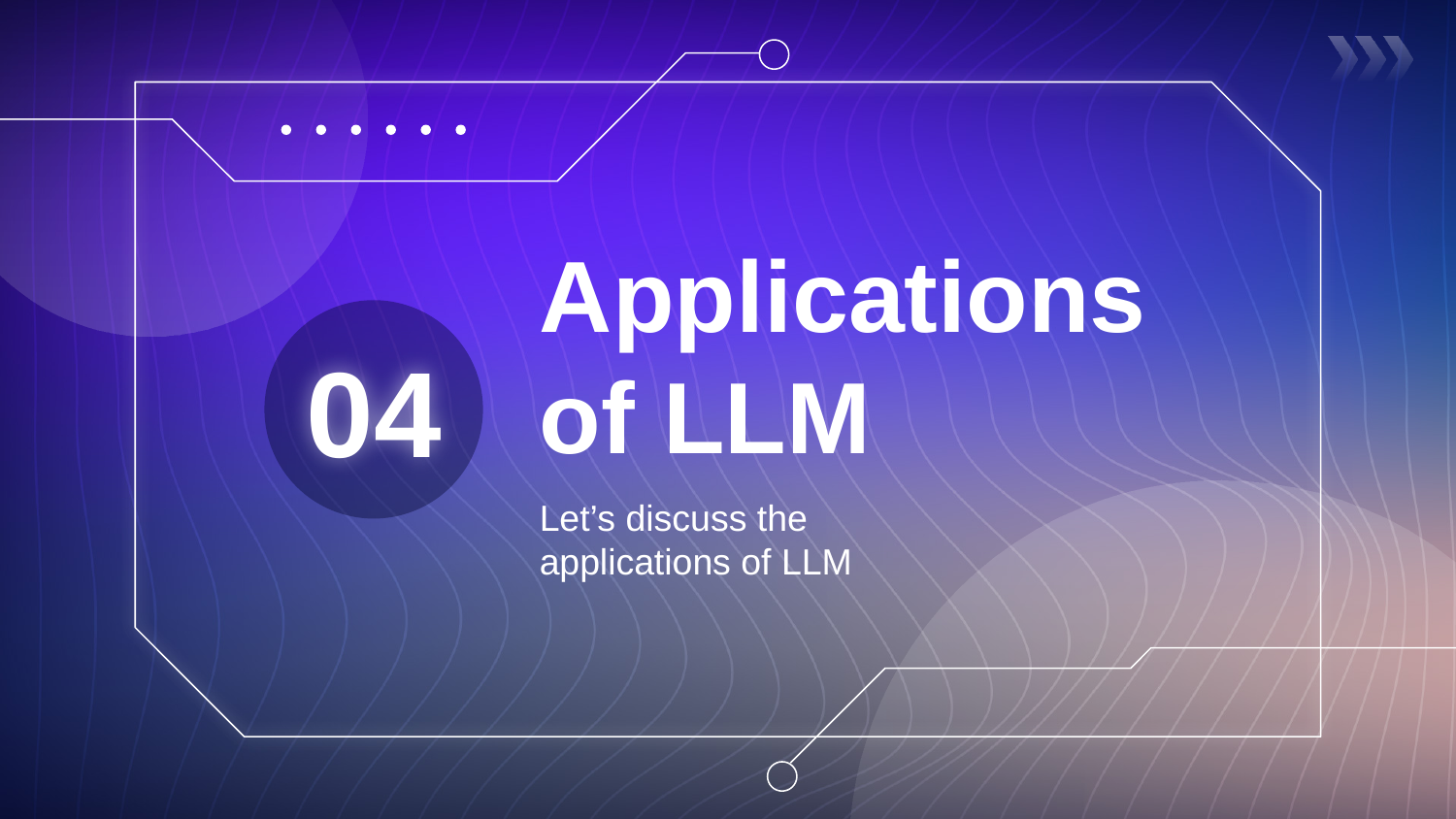

# Applications of LLM

04
Let’s discuss the applications of LLM